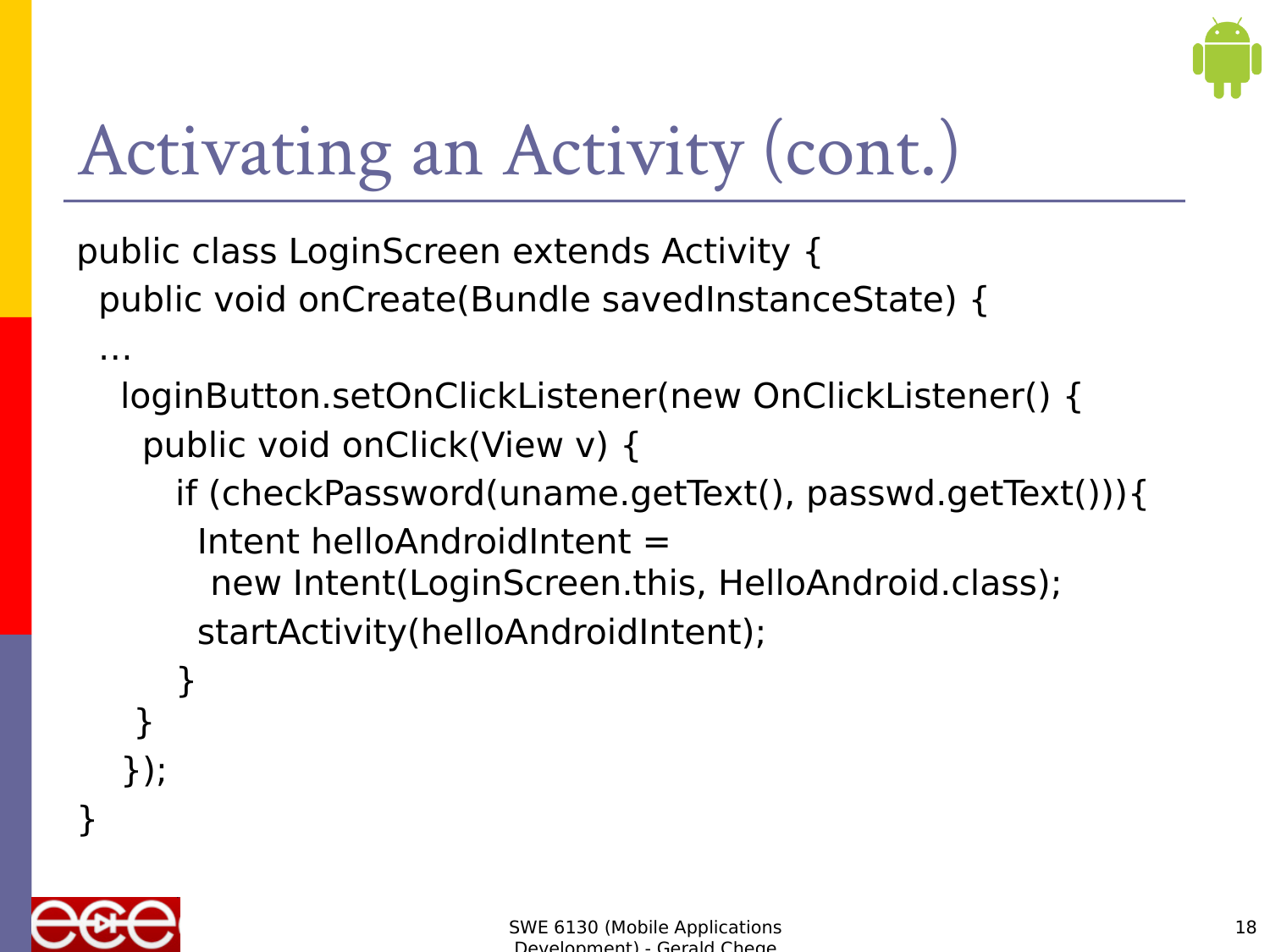

# Activating an Activity (cont.)
public class LoginScreen extends Activity {
  public void onCreate(Bundle savedInstanceState) {
  …
    loginButton.setOnClickListener(new OnClickListener() {
      public void onClick(View v) {
         if (checkPassword(uname.getText(), passwd.getText())){
           Intent helloAndroidIntent =
        new Intent(LoginScreen.this, HelloAndroid.class);
           startActivity(helloAndroidIntent);
         }
 }
    });
}
SWE 6130 (Mobile Applications Development) - Gerald Chege
18